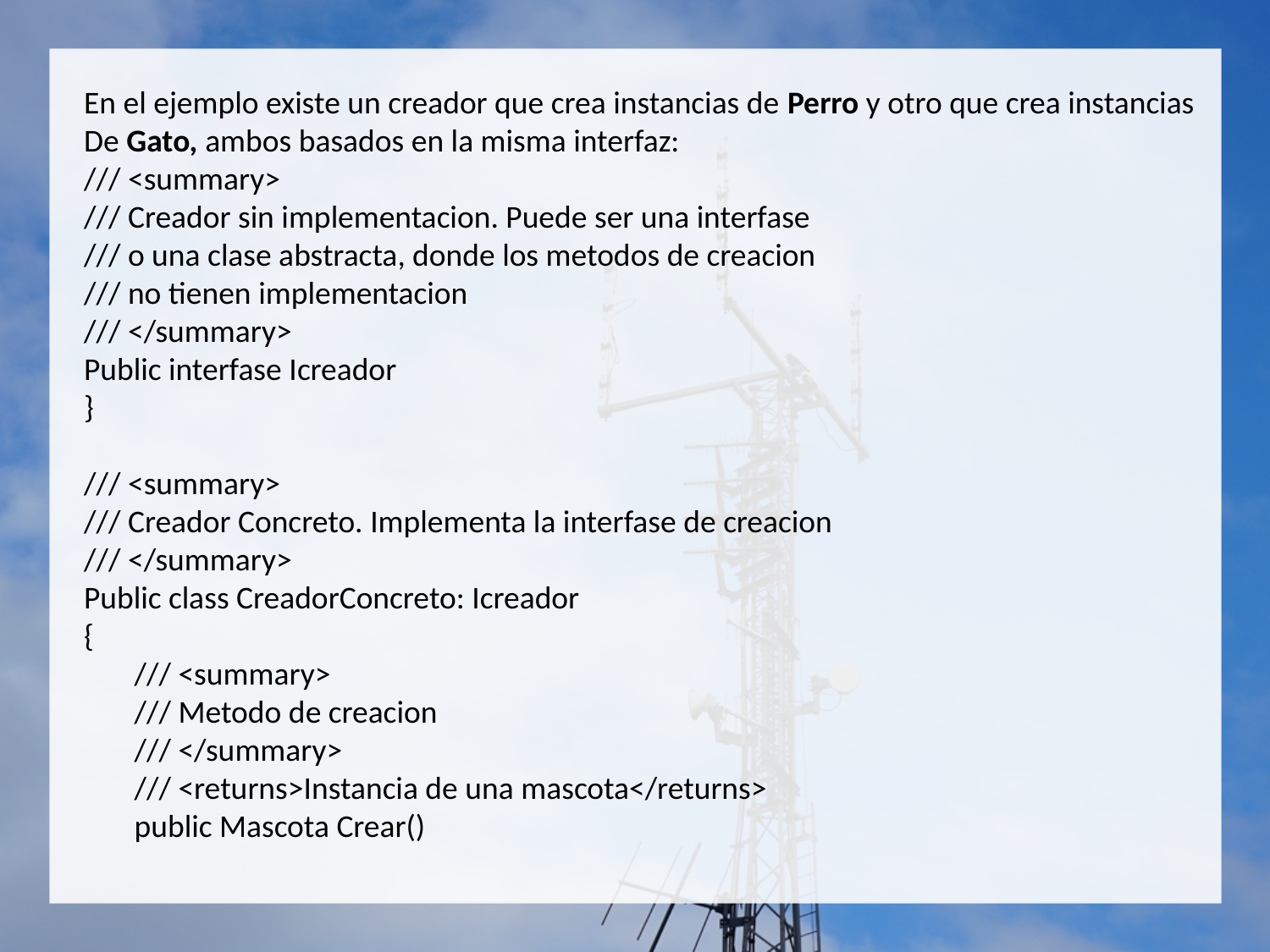

En el ejemplo existe un creador que crea instancias de Perro y otro que crea instancias
De Gato, ambos basados en la misma interfaz:
/// <summary>
/// Creador sin implementacion. Puede ser una interfase
/// o una clase abstracta, donde los metodos de creacion
/// no tienen implementacion
/// </summary>
Public interfase Icreador
}

/// <summary>
/// Creador Concreto. Implementa la interfase de creacion
/// </summary>
Public class CreadorConcreto: Icreador
{
       /// <summary>
       /// Metodo de creacion
       /// </summary>
       /// <returns>Instancia de una mascota</returns>
       public Mascota Crear()